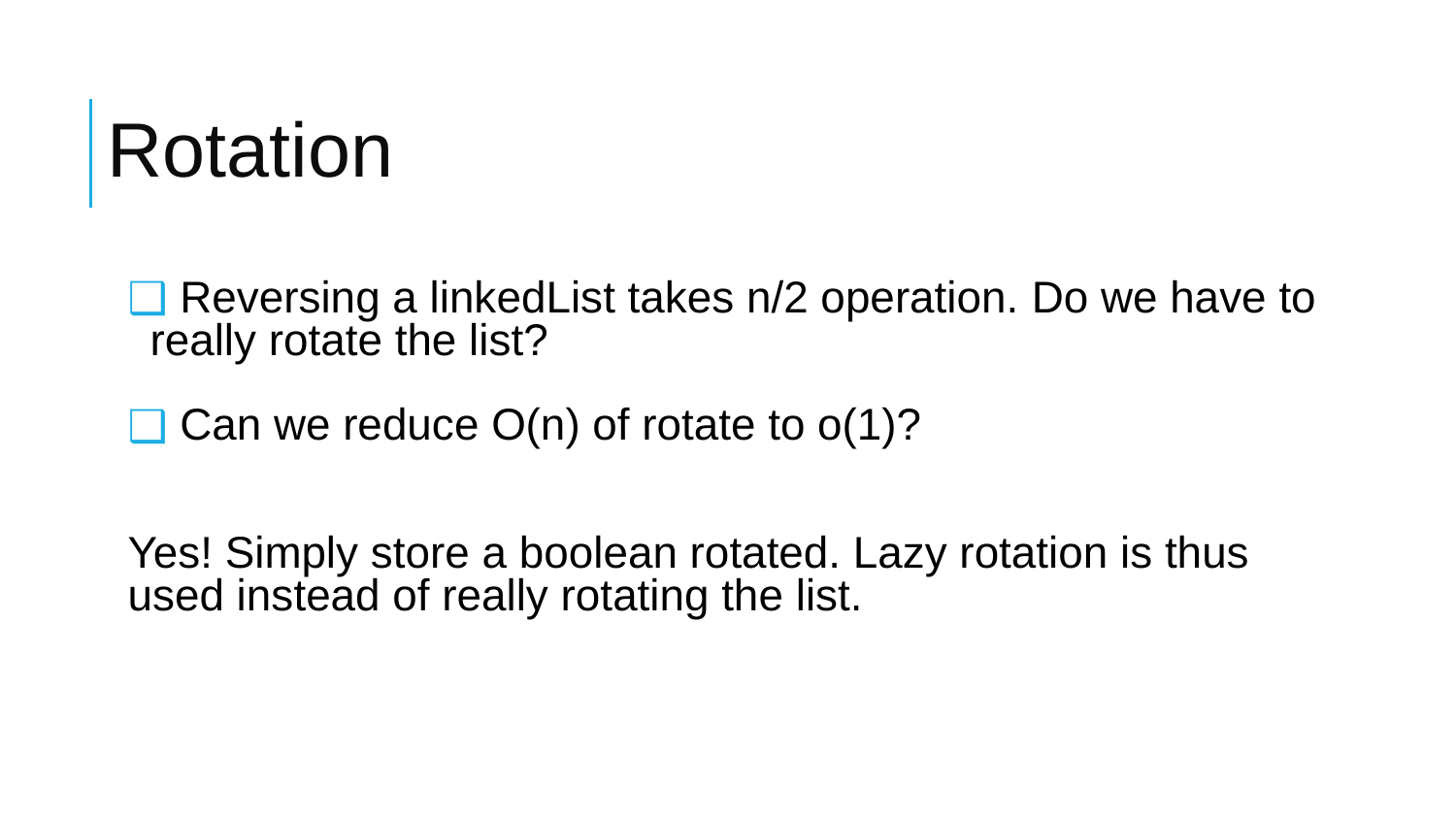

# Rotation
 Reversing a linkedList takes n/2 operation. Do we have to really rotate the list?

 Can we reduce O(n) of rotate to o(1)?

Yes! Simply store a boolean rotated. Lazy rotation is thus used instead of really rotating the list.